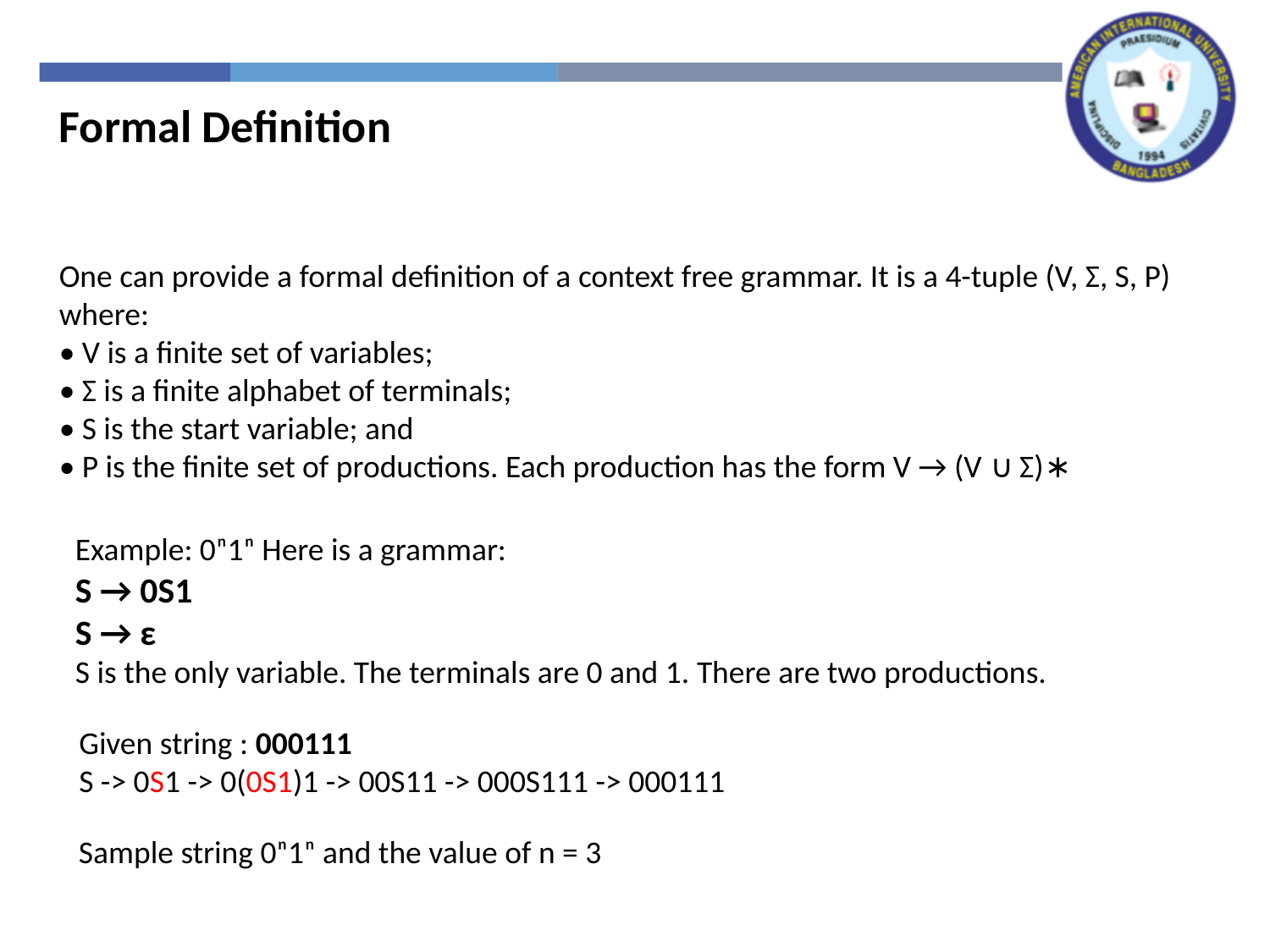

Formal Definition
One can provide a formal definition of a context free grammar. It is a 4-tuple (V, Σ, S, P) where:
• V is a finite set of variables;
• Σ is a finite alphabet of terminals;
• S is the start variable; and
• P is the finite set of productions. Each production has the form V → (V ∪ Σ)∗
Example: 0ⁿ1ⁿ Here is a grammar:
S → 0S1
S → ε
S is the only variable. The terminals are 0 and 1. There are two productions.
Given string : 000111
S -> 0S1 -> 0(0S1)1 -> 00S11 -> 000S111 -> 000111
Sample string 0ⁿ1ⁿ and the value of n = 3